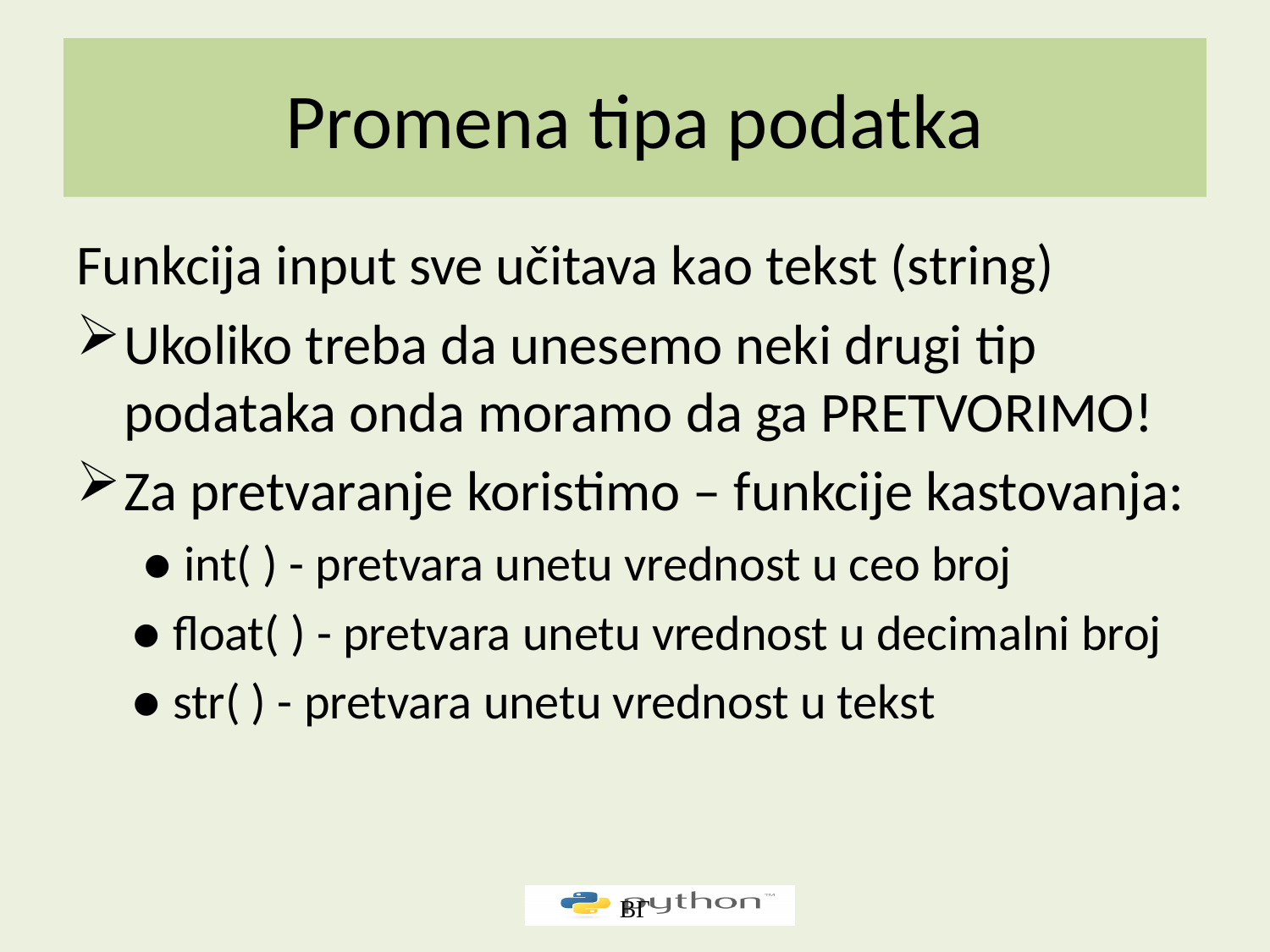

# Promena tipa podatka
Funkcija input sve učitava kao tekst (string)
Ukoliko treba da unesemo neki drugi tip podataka onda moramo da ga PRETVORIMO!
Za pretvaranje koristimo – funkcije kastovanja:
 ● int( ) - pretvara unetu vrednost u ceo broj
● float( ) - pretvara unetu vrednost u decimalni broj
● str( ) - pretvara unetu vrednost u tekst
ВГ